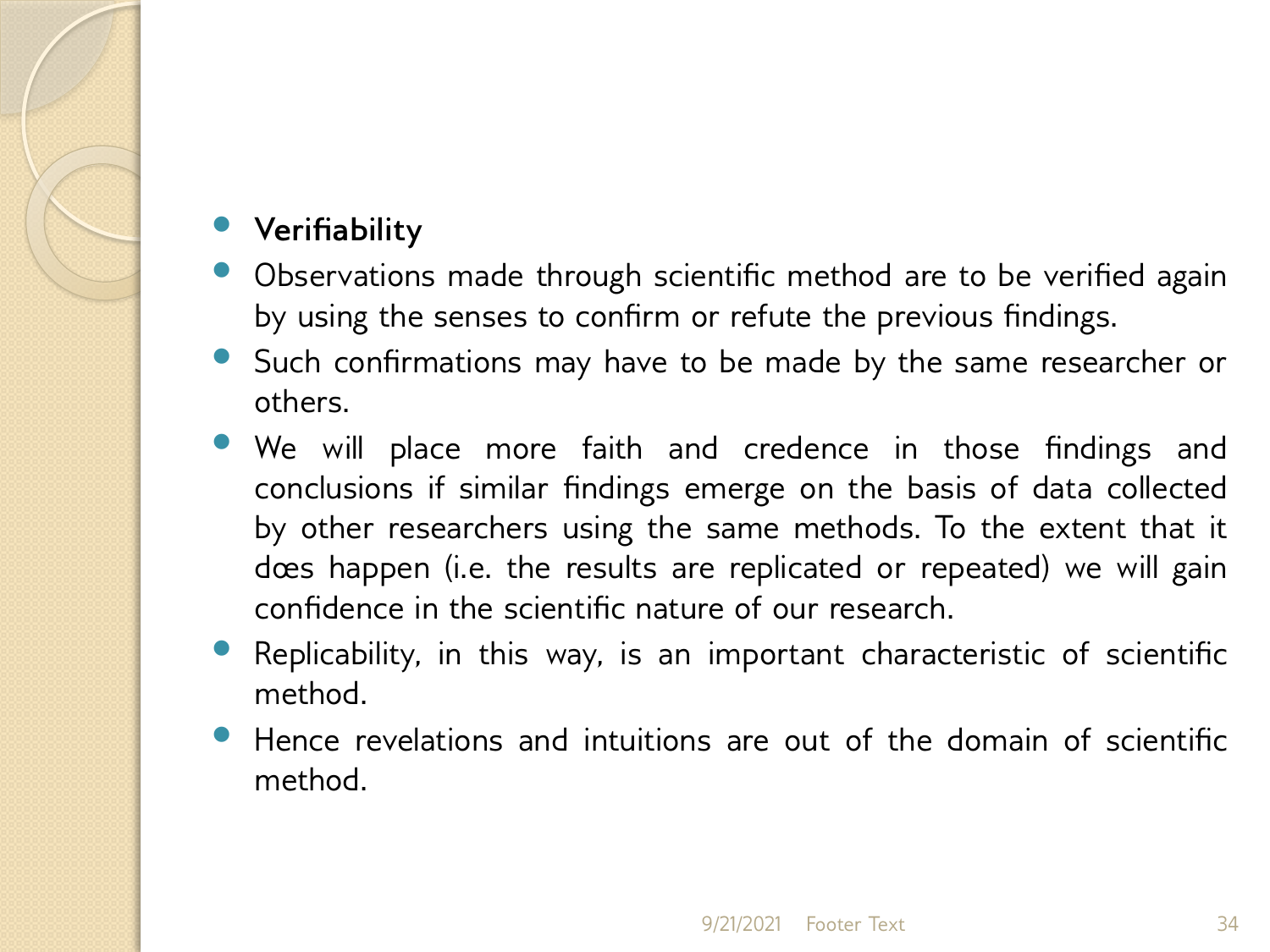

#
Verifiability
Observations made through scientific method are to be verified again by using the senses to confirm or refute the previous findings.
Such confirmations may have to be made by the same researcher or others.
We will place more faith and credence in those findings and conclusions if similar findings emerge on the basis of data collected by other researchers using the same methods. To the extent that it does happen (i.e. the results are replicated or repeated) we will gain confidence in the scientific nature of our research.
Replicability, in this way, is an important characteristic of scientific method.
Hence revelations and intuitions are out of the domain of scientific method.
9/21/2021
Footer Text
34